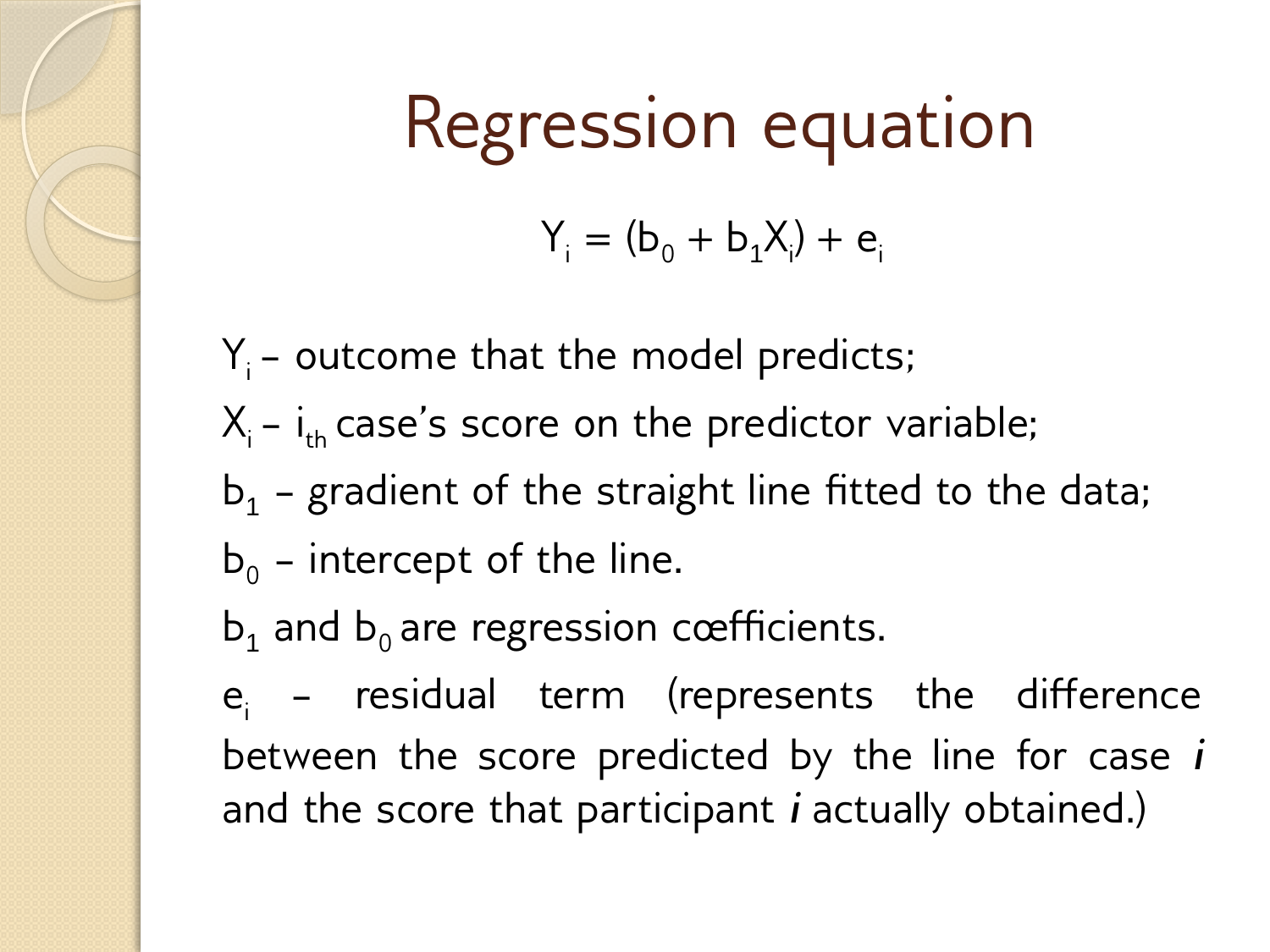

# Regression equation
Yi = (b0 + b1Xi) + ei

Yi – outcome that the model predicts;
Xi – ith case’s score on the predictor variable;
b1 – gradient of the straight line fitted to the data;
b0 – intercept of the line.
b1 and b0 are regression coefficients.
ei – residual term (represents the difference between the score predicted by the line for case i and the score that participant i actually obtained.)